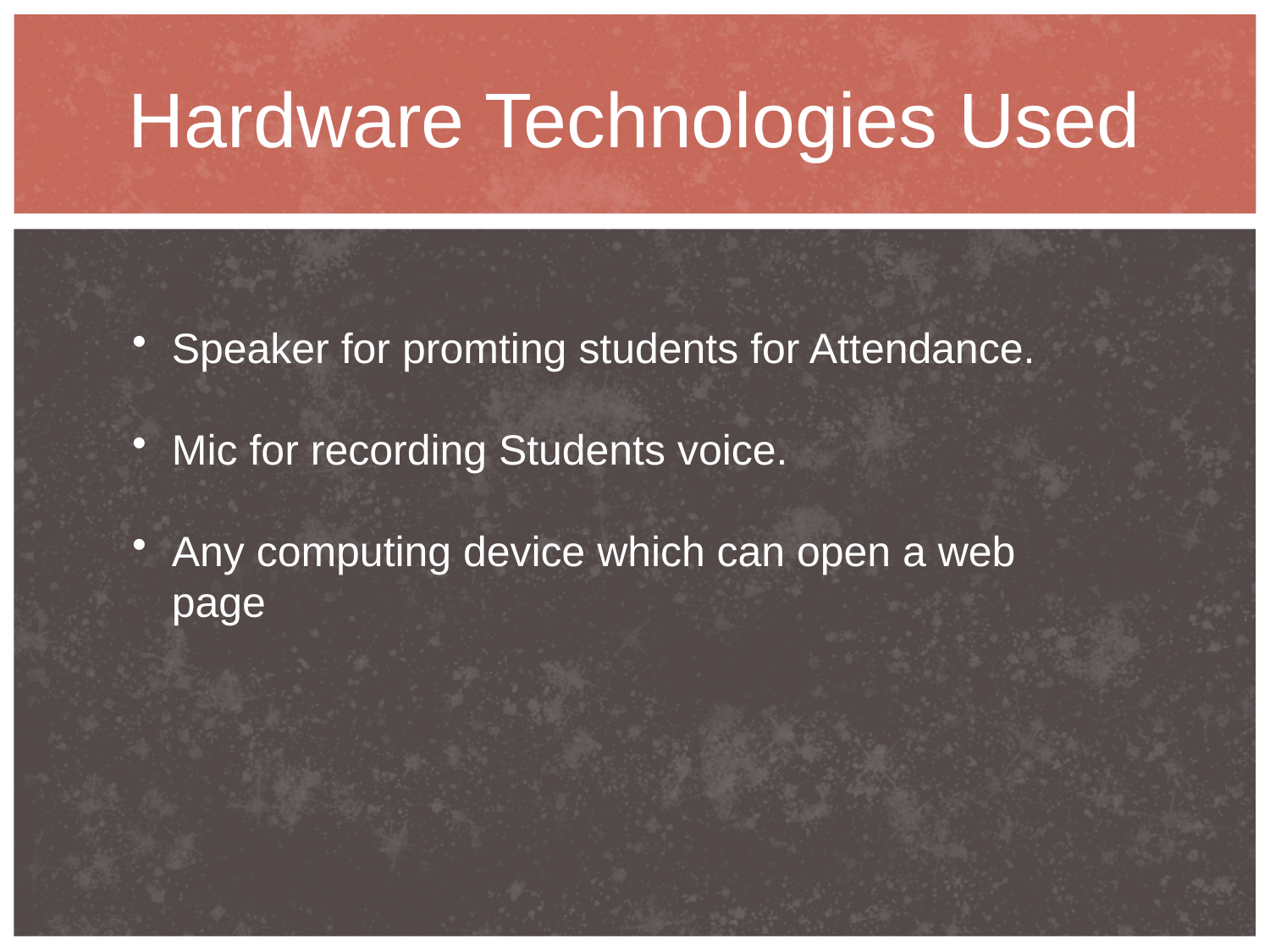

# Hardware Technologies Used
Speaker for promting students for Attendance.

Mic for recording Students voice.

Any computing device which can open a web page